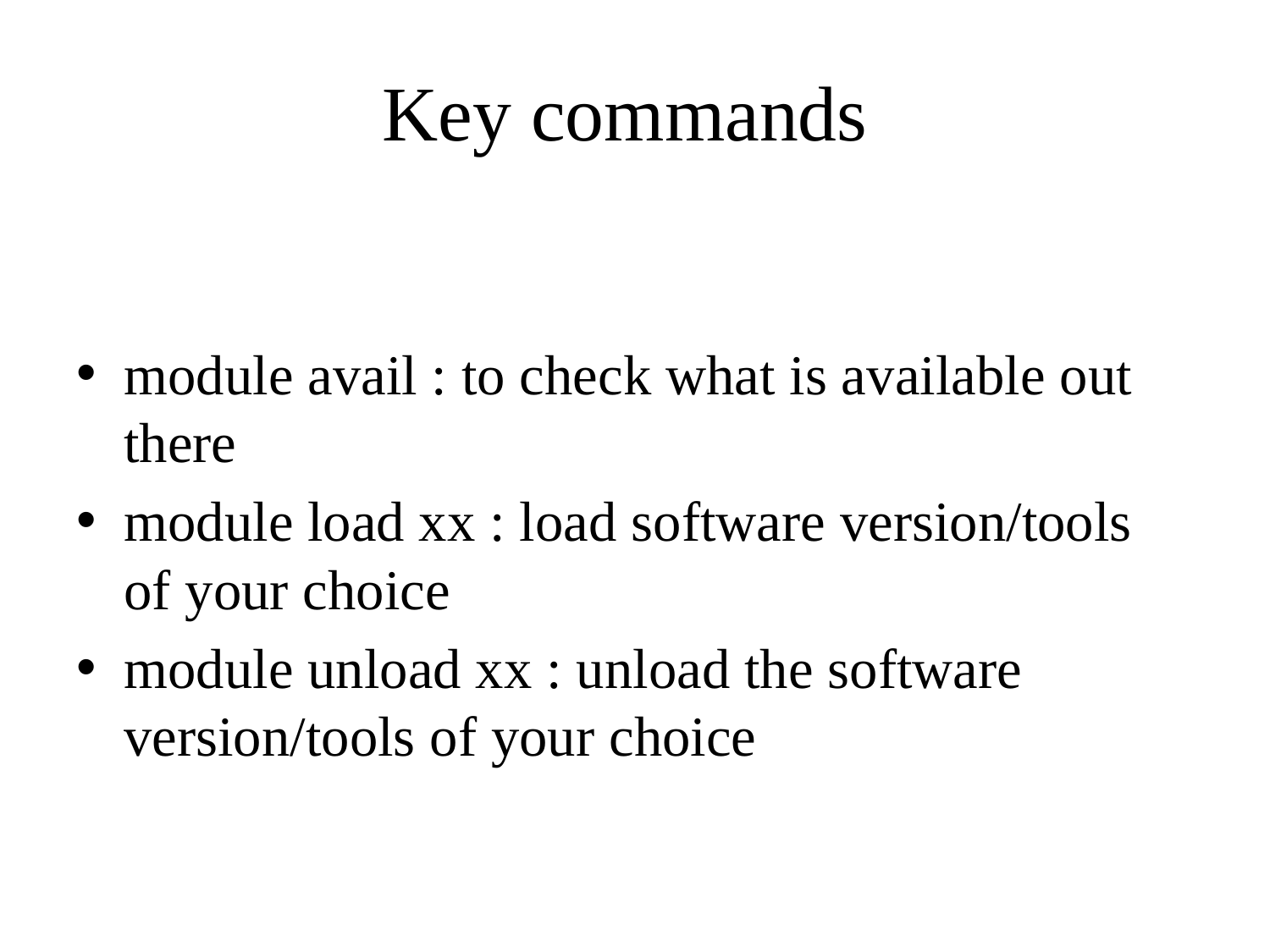

# Key commands
module avail : to check what is available out there
module load xx : load software version/tools of your choice
module unload xx : unload the software version/tools of your choice